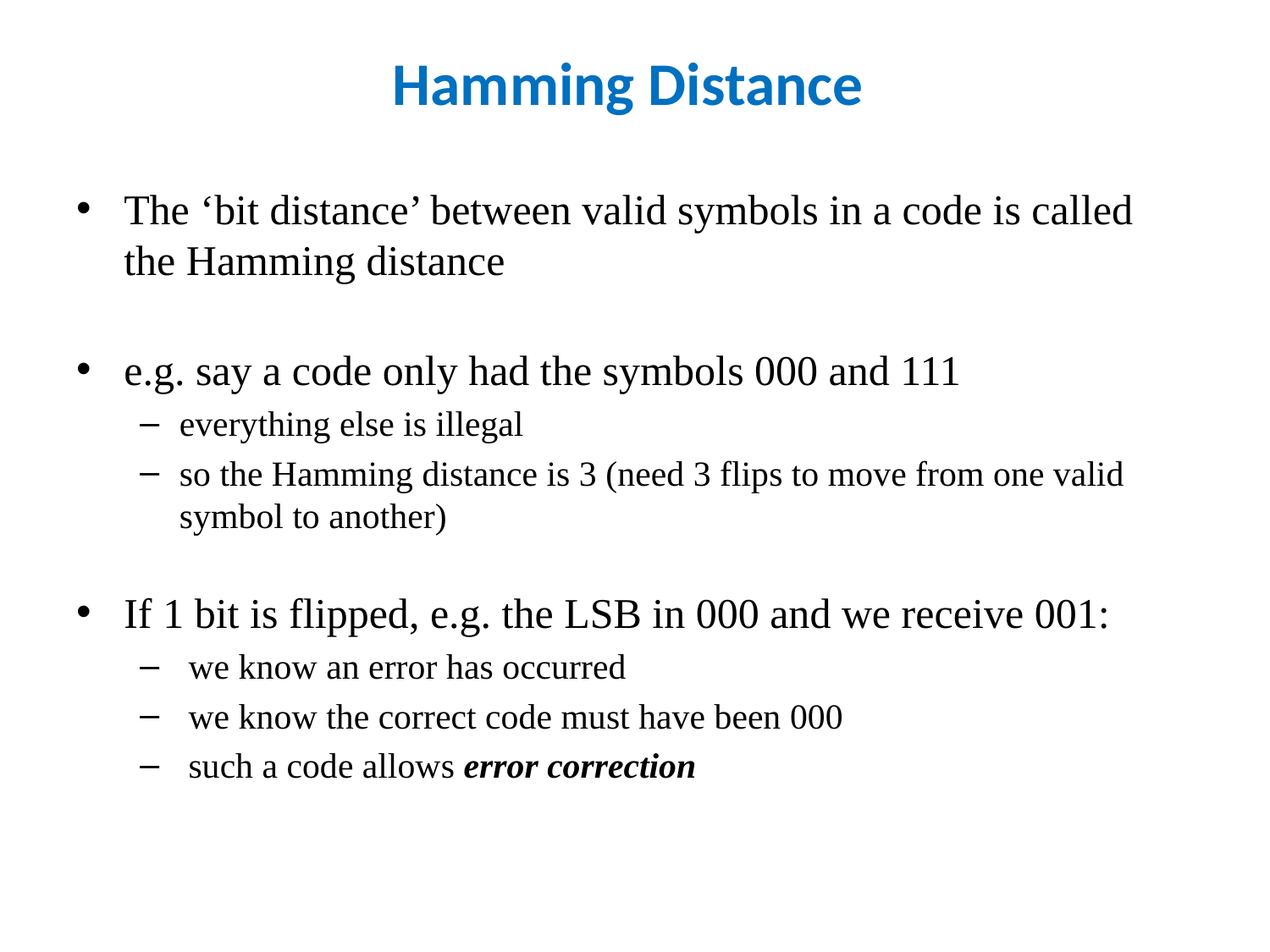

# Hamming Distance
The ‘bit distance’ between valid symbols in a code is called the Hamming distance
e.g. say a code only had the symbols 000 and 111
everything else is illegal
so the Hamming distance is 3 (need 3 flips to move from one valid symbol to another)
If 1 bit is flipped, e.g. the LSB in 000 and we receive 001:
 we know an error has occurred
 we know the correct code must have been 000
 such a code allows error correction